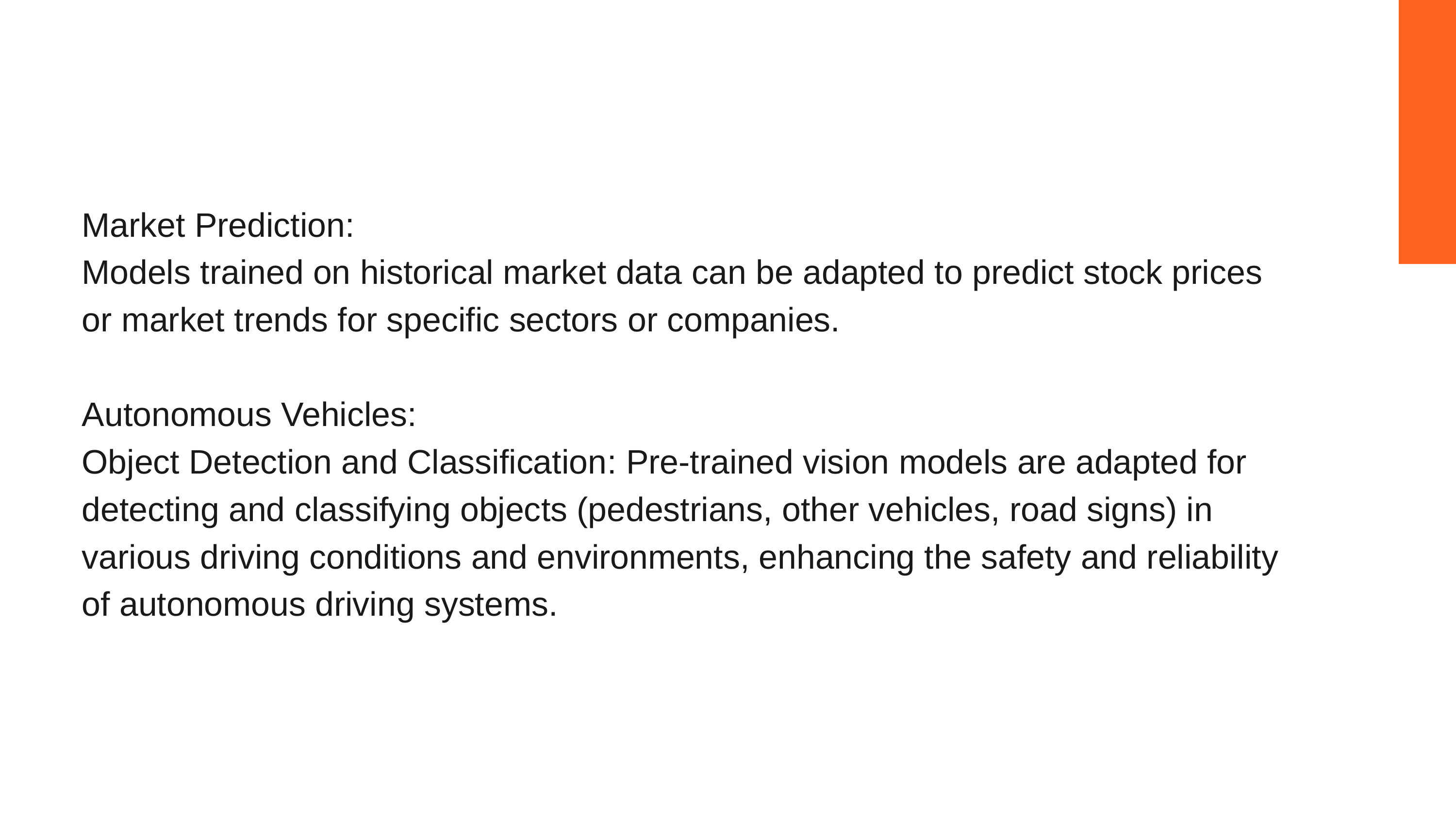

Market Prediction:
Models trained on historical market data can be adapted to predict stock prices or market trends for specific sectors or companies.

Autonomous Vehicles:
Object Detection and Classification: Pre-trained vision models are adapted for detecting and classifying objects (pedestrians, other vehicles, road signs) in various driving conditions and environments, enhancing the safety and reliability of autonomous driving systems.